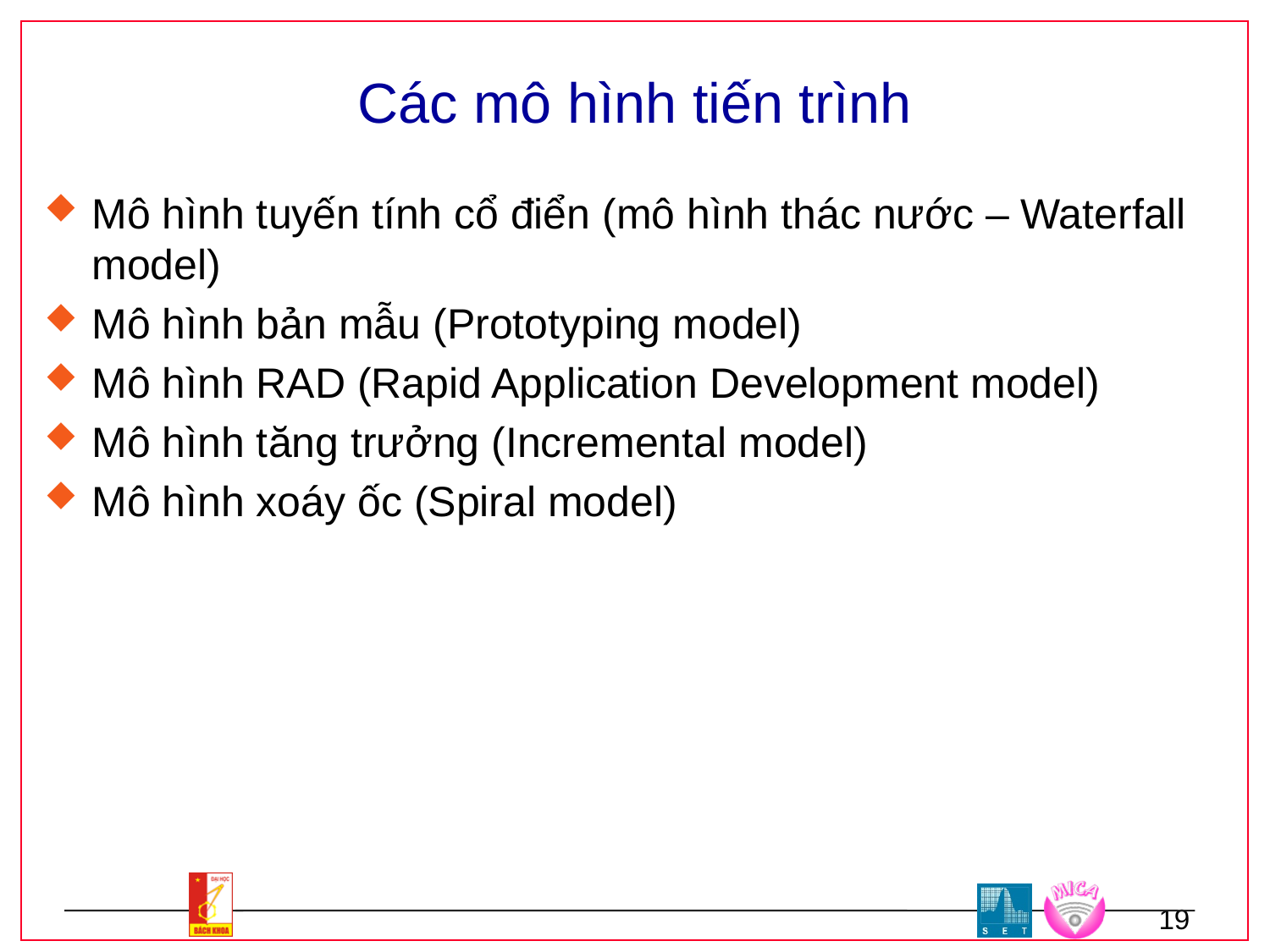

# Các mô hình tiến trình
Mô hình tuyến tính cổ điển (mô hình thác nước – Waterfall model)
Mô hình bản mẫu (Prototyping model)
Mô hình RAD (Rapid Application Development model)
Mô hình tăng trưởng (Incremental model)
Mô hình xoáy ốc (Spiral model)